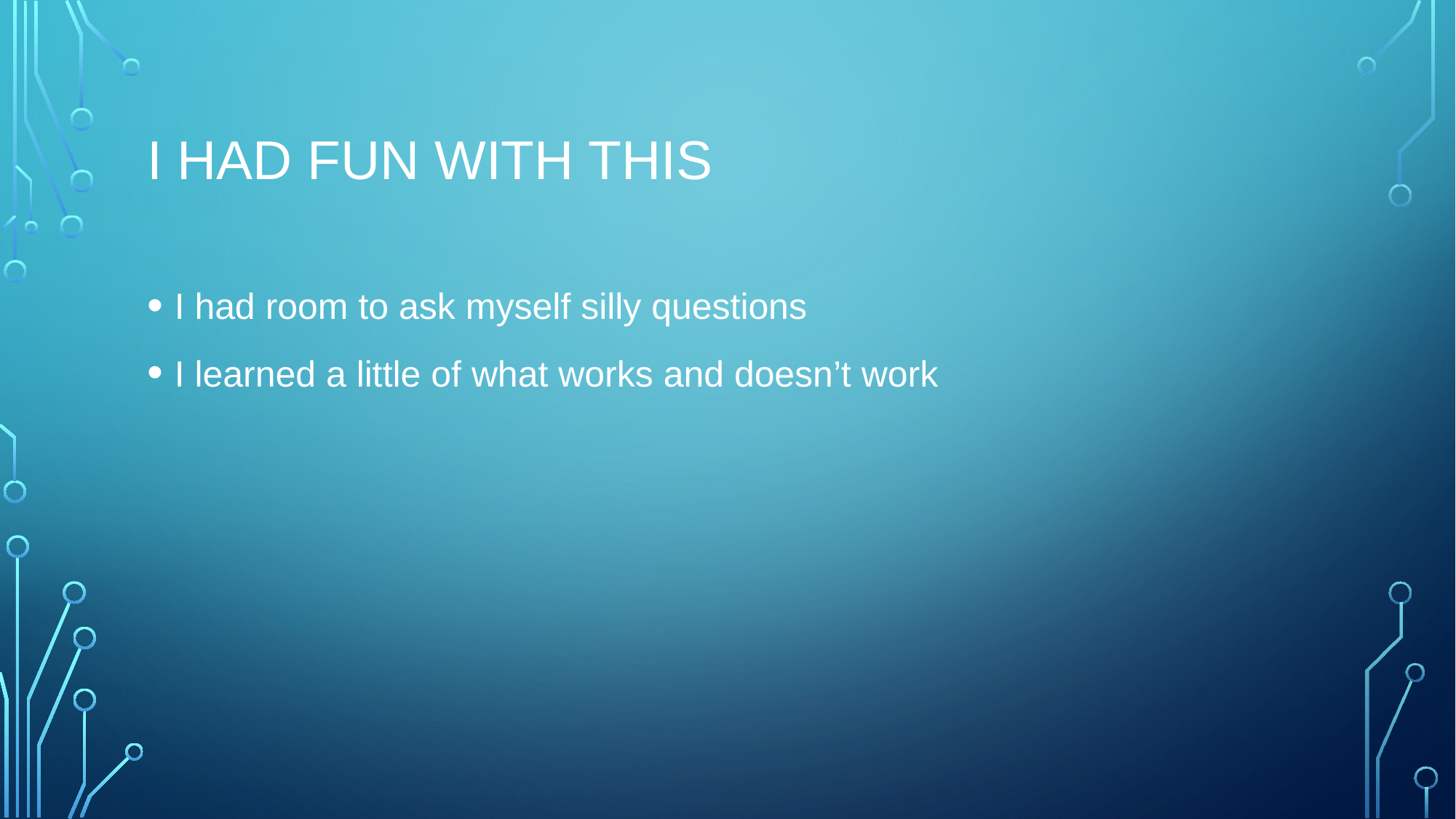

# I had fun with this
I had room to ask myself silly questions
I learned a little of what works and doesn’t work